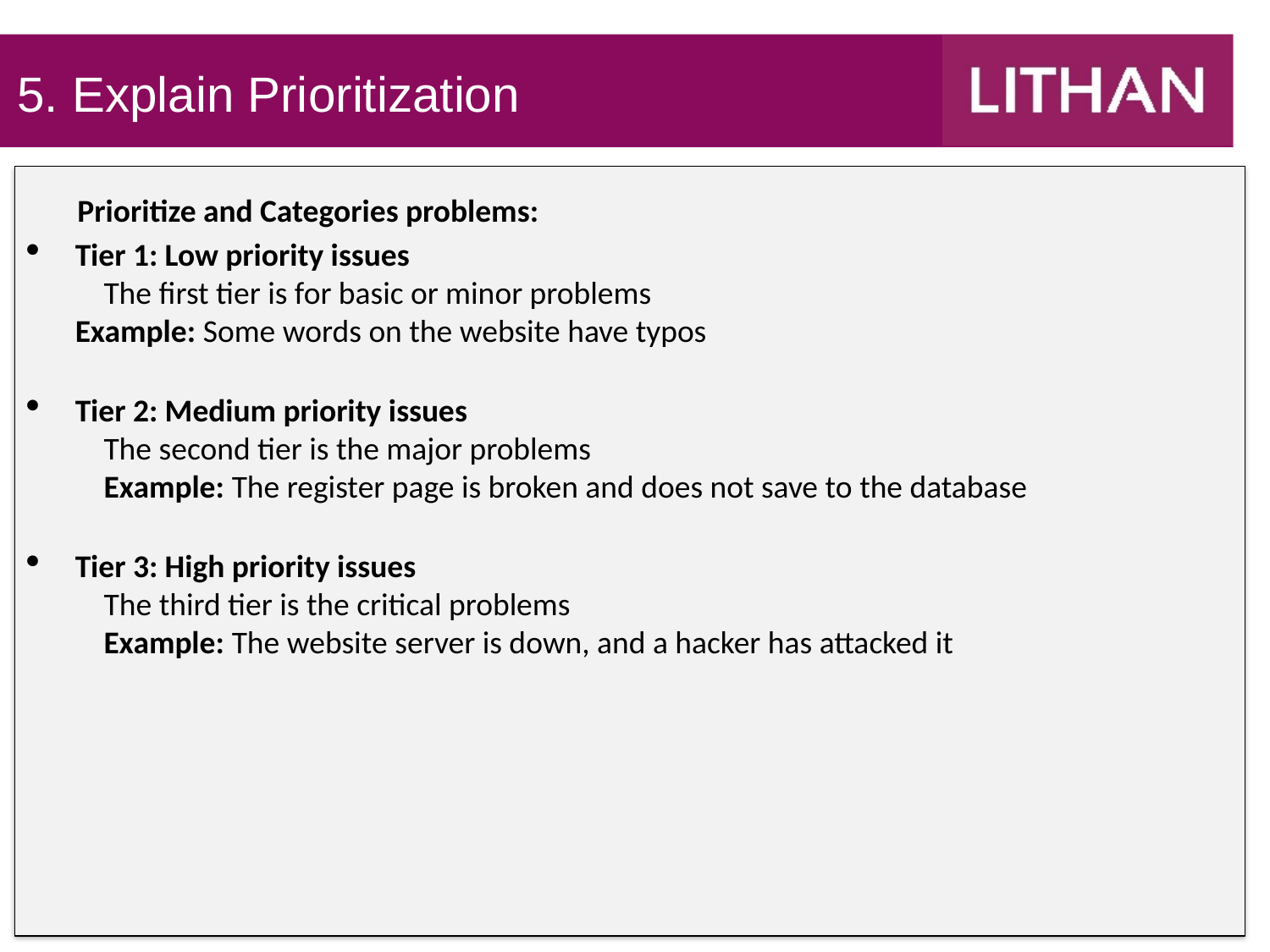

5. Explain Prioritization

Prioritize and Categories problems:
Tier 1: Low priority issues
    The first tier is for basic or minor problems
Example: Some words on the website have typos

Tier 2: Medium priority issues
    The second tier is the major problems
    Example: The register page is broken and does not save to the database

Tier 3: High priority issues
    The third tier is the critical problems
    Example: The website server is down, and a hacker has attacked it